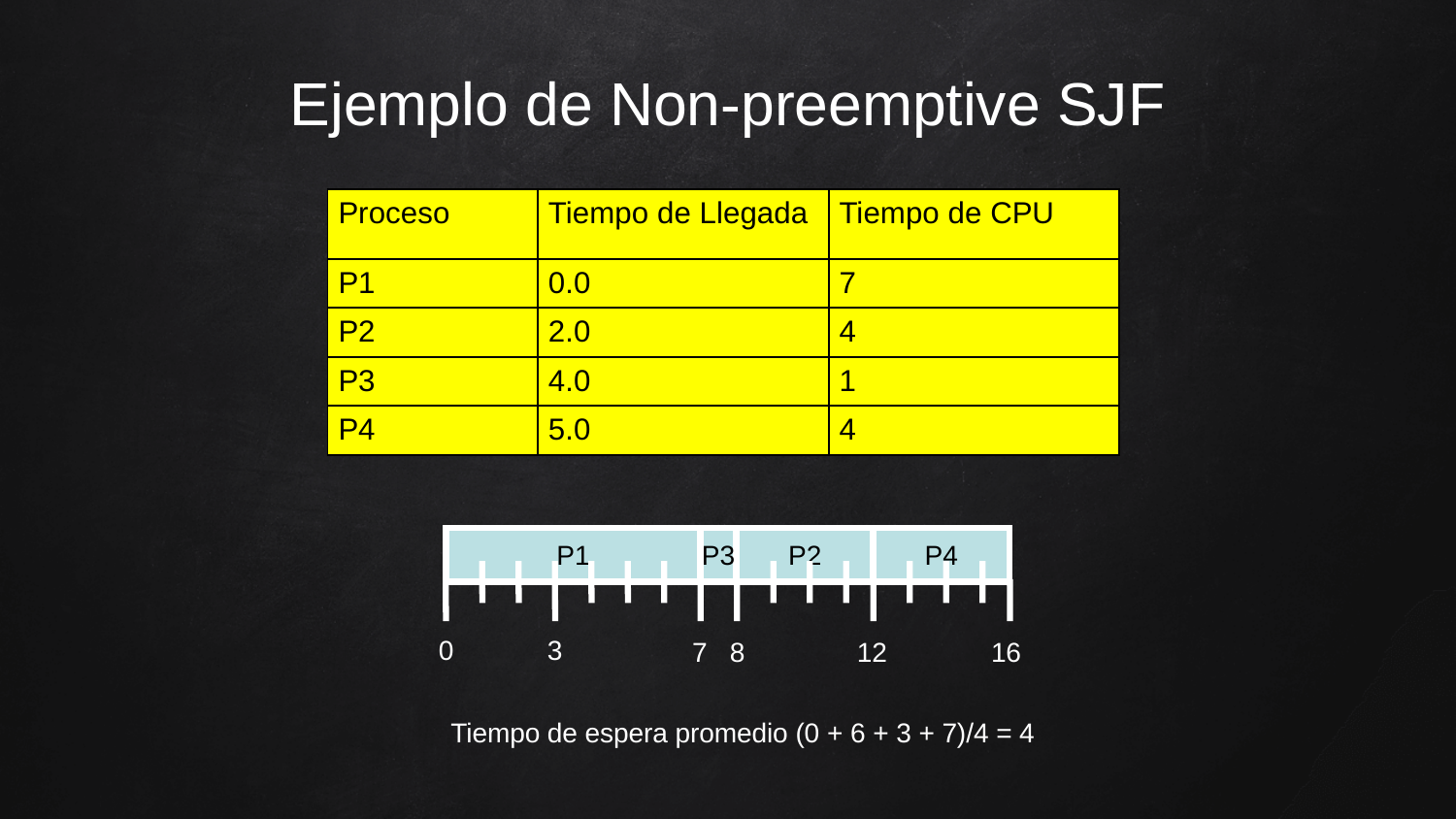

Ejemplo de Non-preemptive SJF
| Proceso | Tiempo de Llegada | Tiempo de CPU |
| --- | --- | --- |
| P1 | 0.0 | 7 |
| P2 | 2.0 | 4 |
| P3 | 4.0 | 1 |
| P4 | 5.0 | 4 |
P1
P3
P2
P4

0
3
7
8
12
16
Tiempo de espera promedio (0 + 6 + 3 + 7)/4 = 4